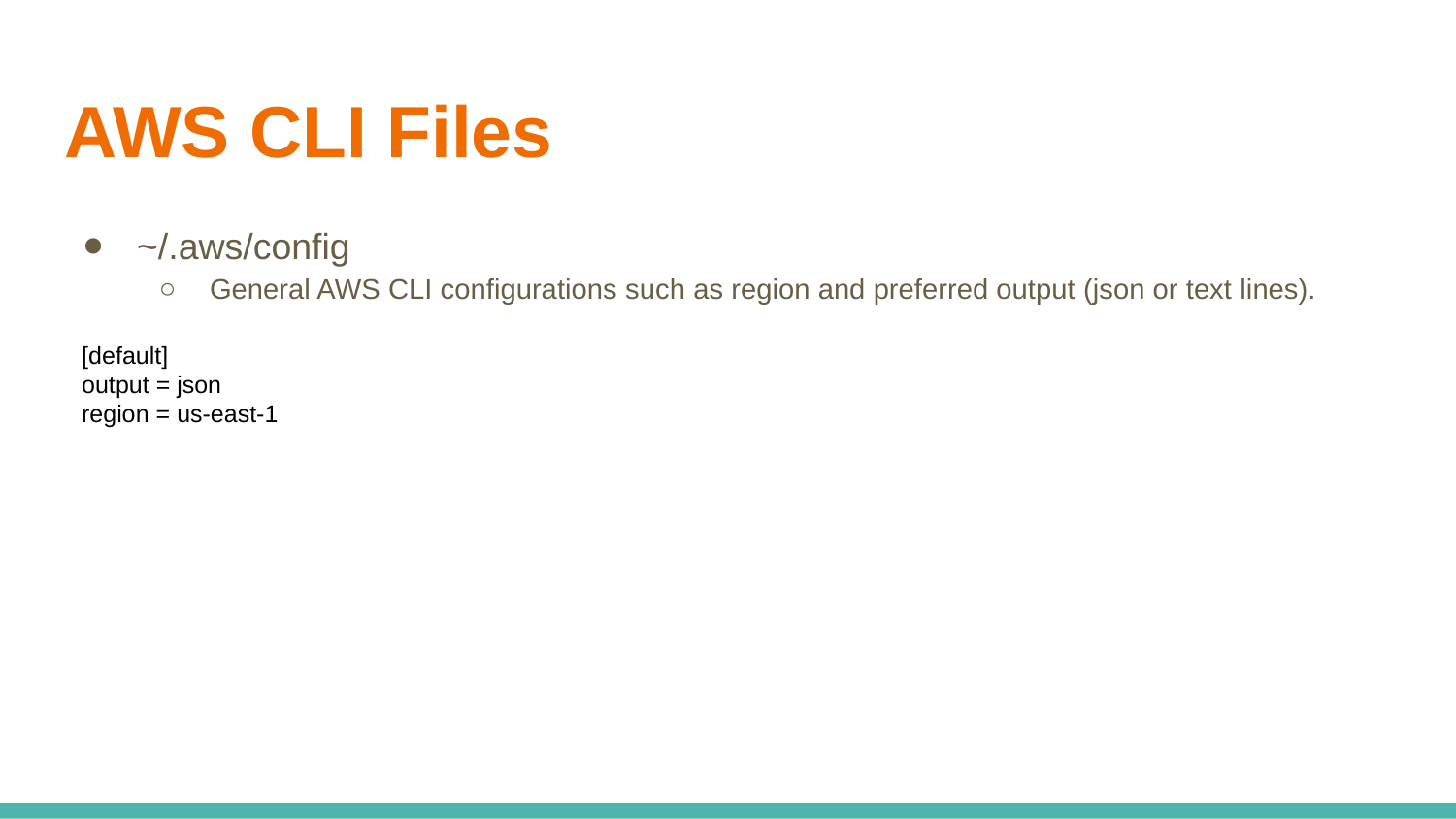

# AWS CLI Files
~/.aws/config
General AWS CLI configurations such as region and preferred output (json or text lines).

[default]
output = json
region = us-east-1